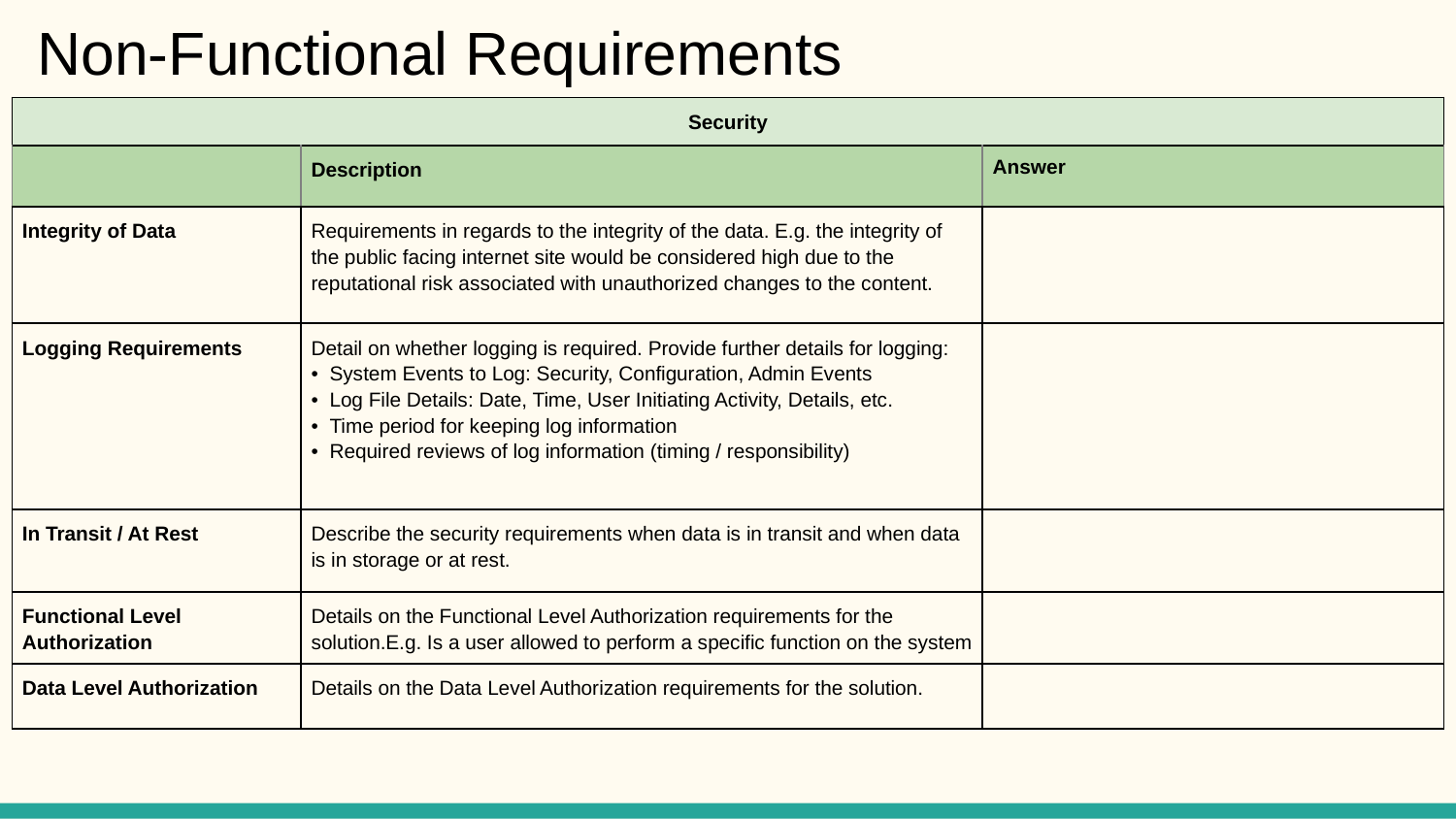

# Non-Functional Requirements
| Security |  |  |
| --- | --- | --- |
|  | Description | Answer |
| Integrity of Data | Requirements in regards to the integrity of the data. E.g. the integrity of the public facing internet site would be considered high due to the reputational risk associated with unauthorized changes to the content. |  |
| Logging Requirements | Detail on whether logging is required. Provide further details for logging: • System Events to Log: Security, Configuration, Admin Events • Log File Details: Date, Time, User Initiating Activity, Details, etc. • Time period for keeping log information • Required reviews of log information (timing / responsibility) |  |
| In Transit / At Rest | Describe the security requirements when data is in transit and when data is in storage or at rest. |  |
| Functional Level Authorization | Details on the Functional Level Authorization requirements for the solution.E.g. Is a user allowed to perform a specific function on the system |  |
| Data Level Authorization | Details on the Data Level Authorization requirements for the solution. |  |